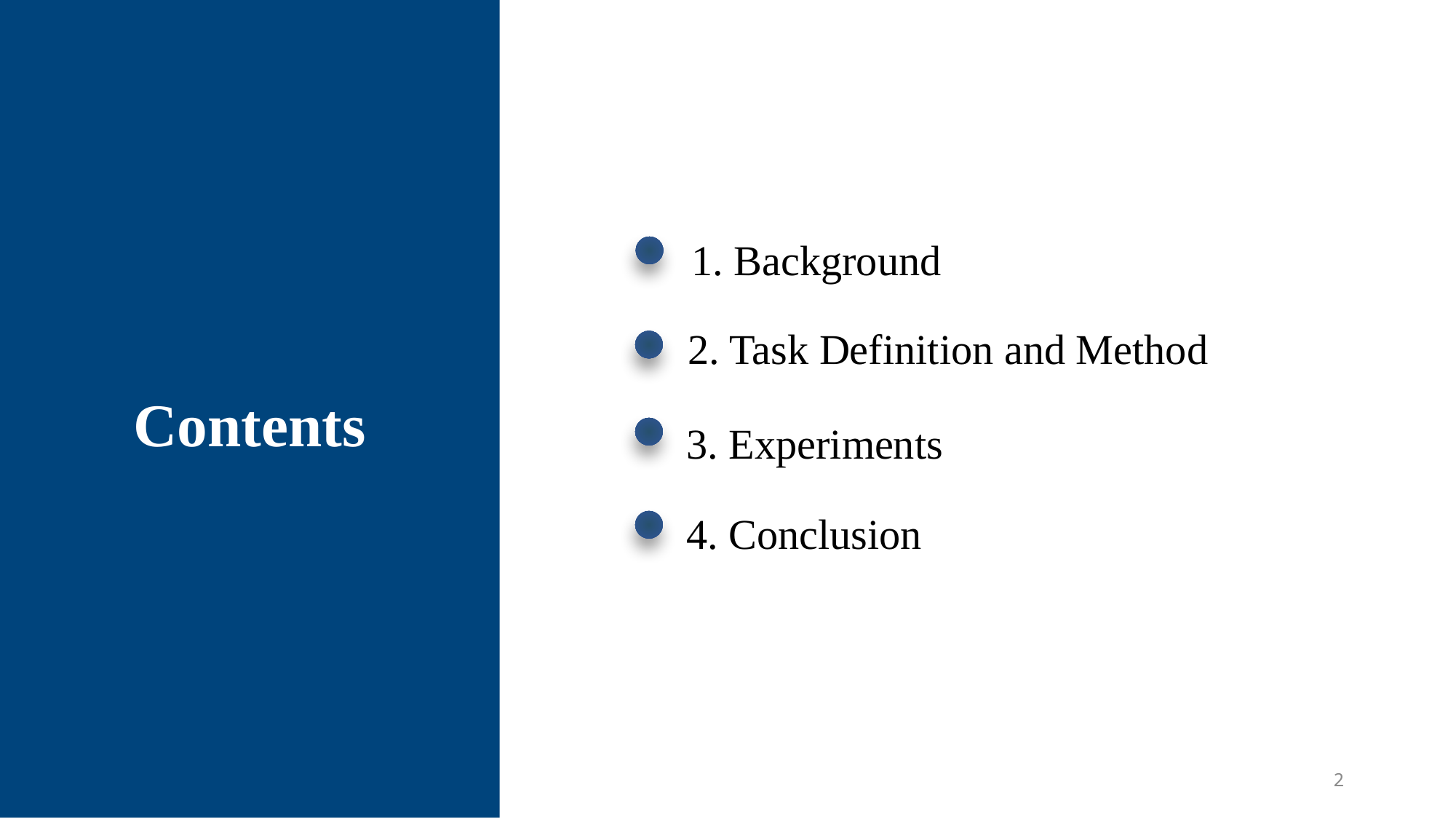

1. Background

Contents
2. Task Definition and Method

3. Experiments

4. Conclusion

2